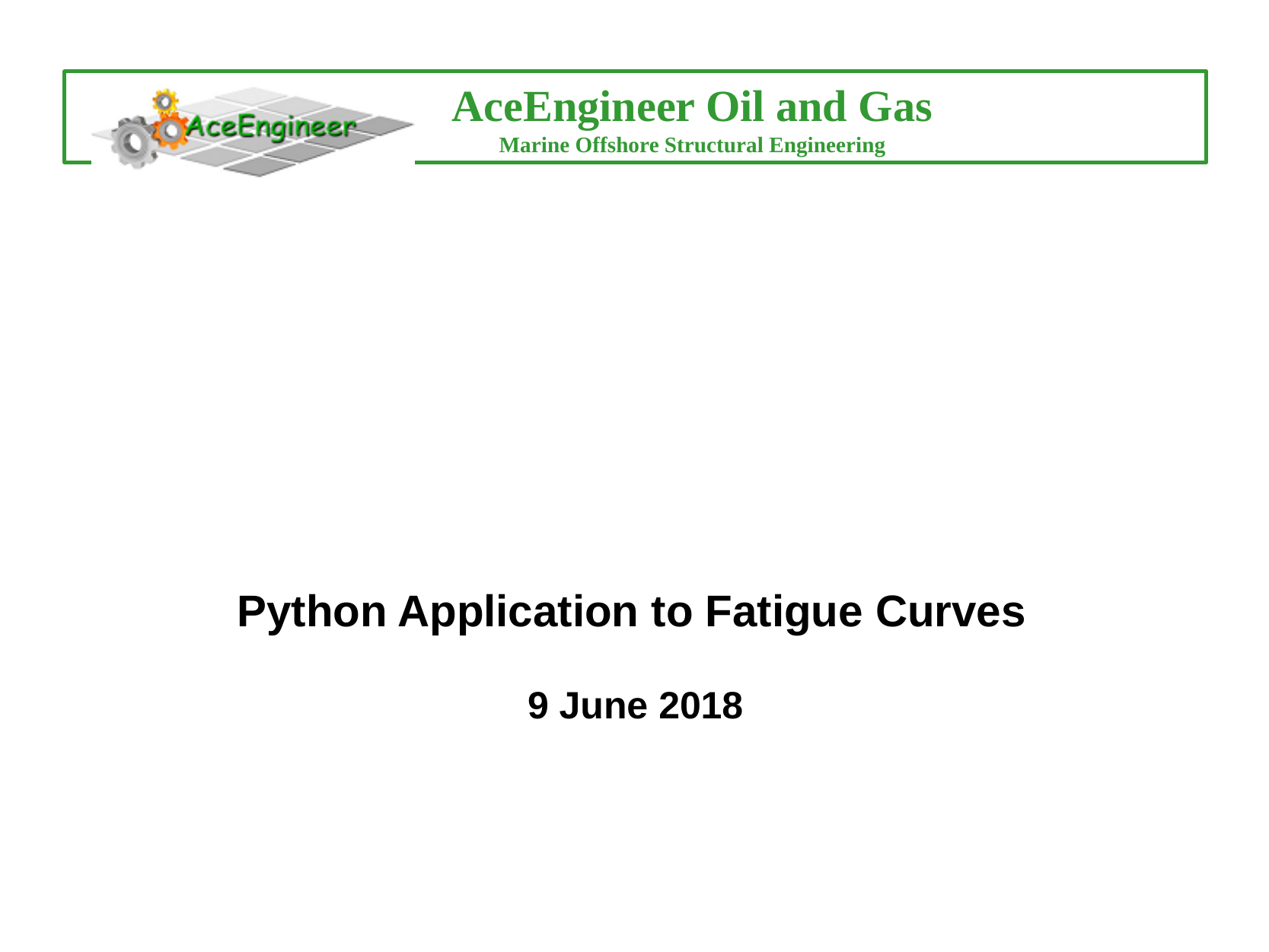

Python Application to Fatigue Curves
9 June 2018